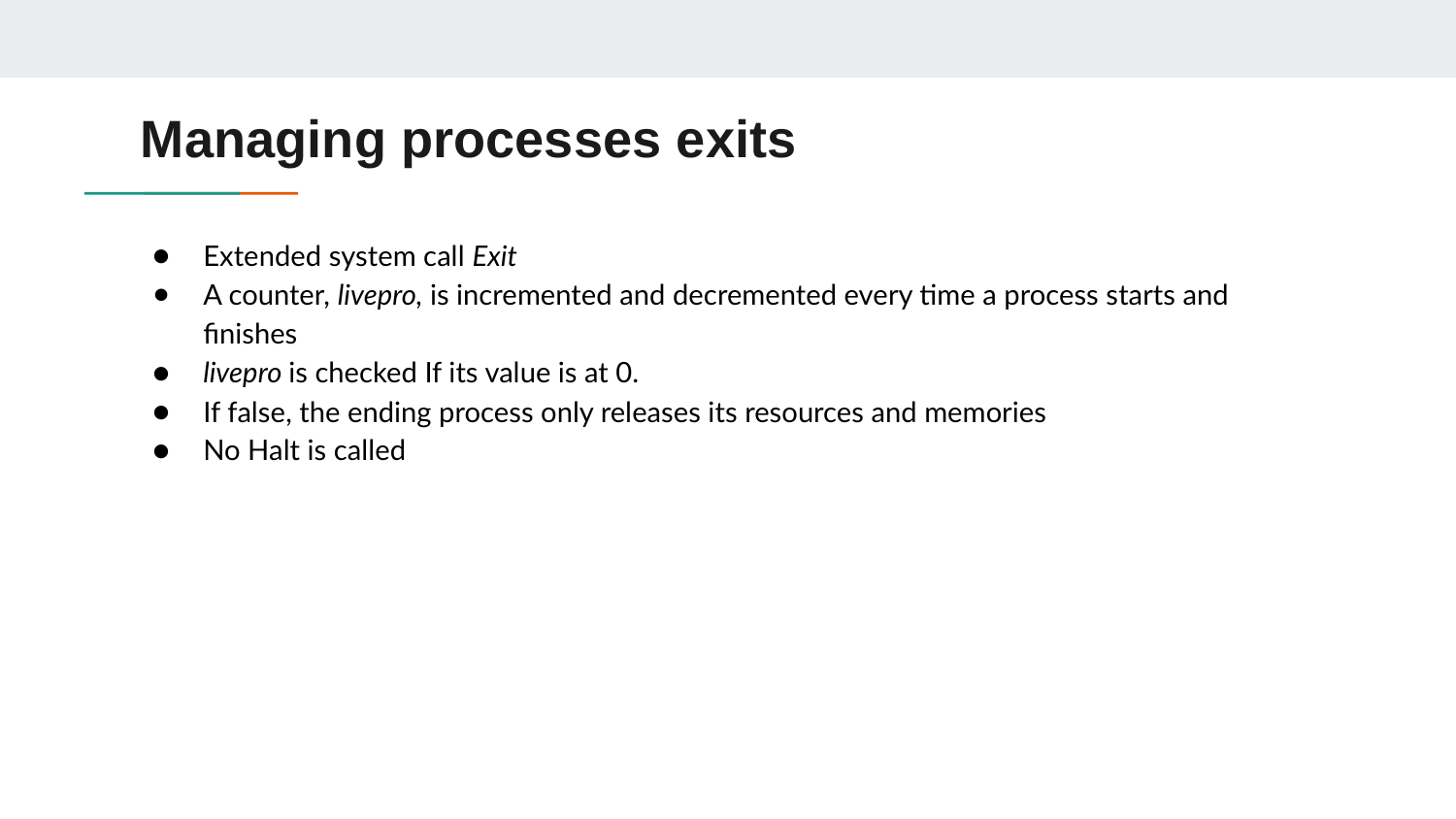

# Managing processes exits
Extended system call Exit
A counter, livepro, is incremented and decremented every time a process starts and finishes
livepro is checked If its value is at 0.
If false, the ending process only releases its resources and memories
No Halt is called